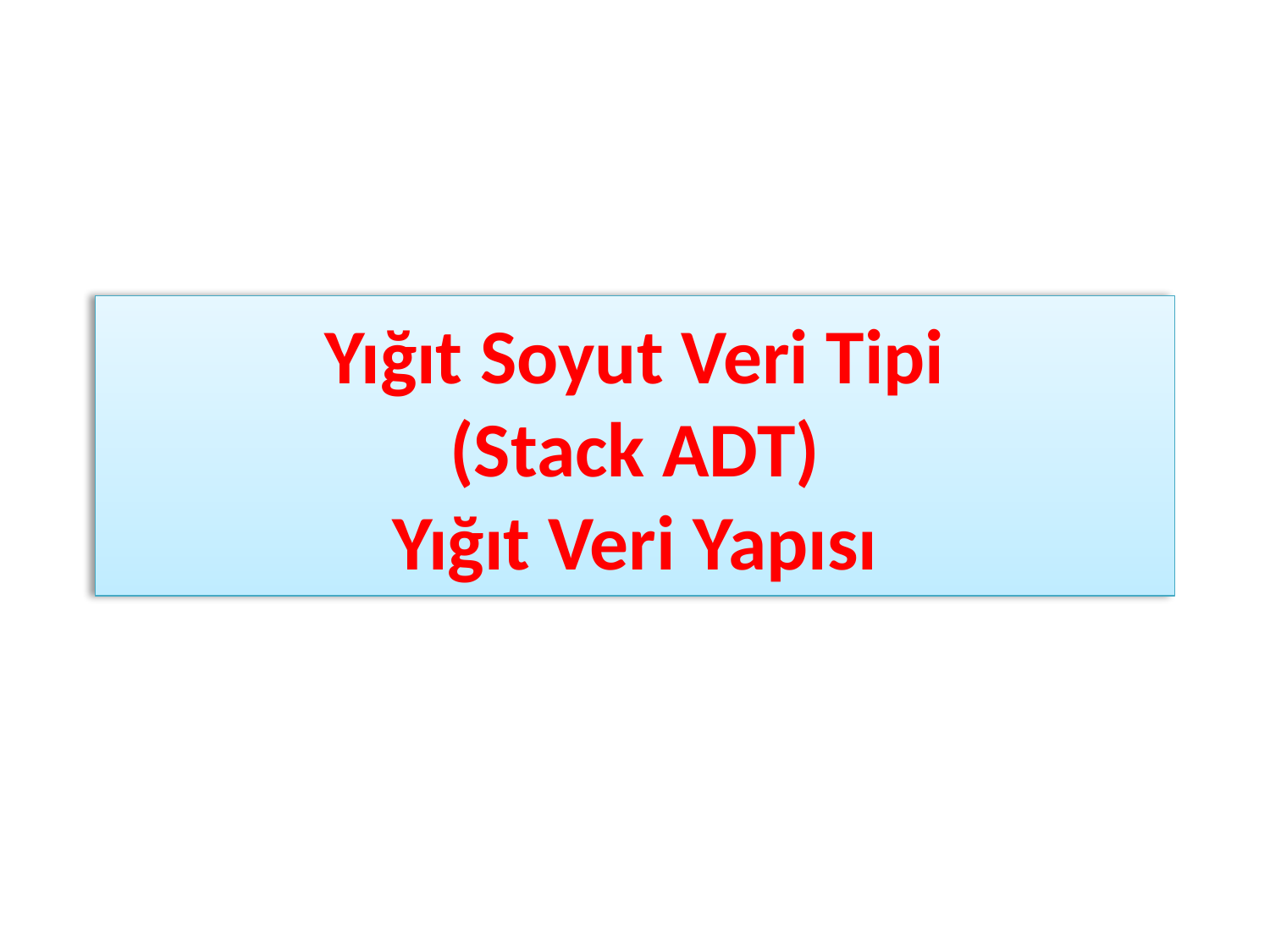

# Yığıt Soyut Veri Tipi (Stack ADT) Yığıt Veri Yapısı